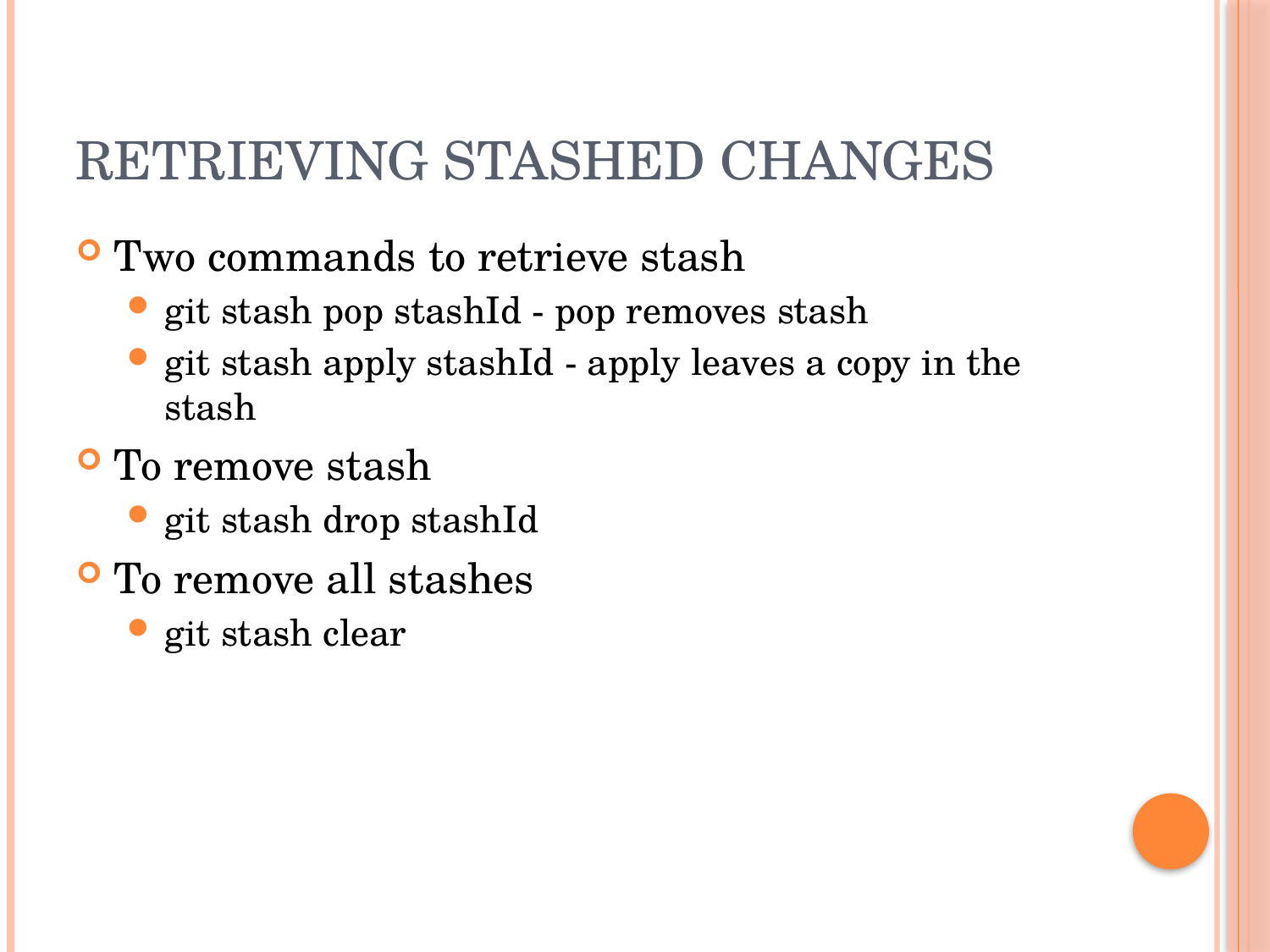

# Retrieving stashed changes
Two commands to retrieve stash
git stash pop stashId - pop removes stash
git stash apply stashId - apply leaves a copy in the stash
To remove stash
git stash drop stashId
To remove all stashes
git stash clear